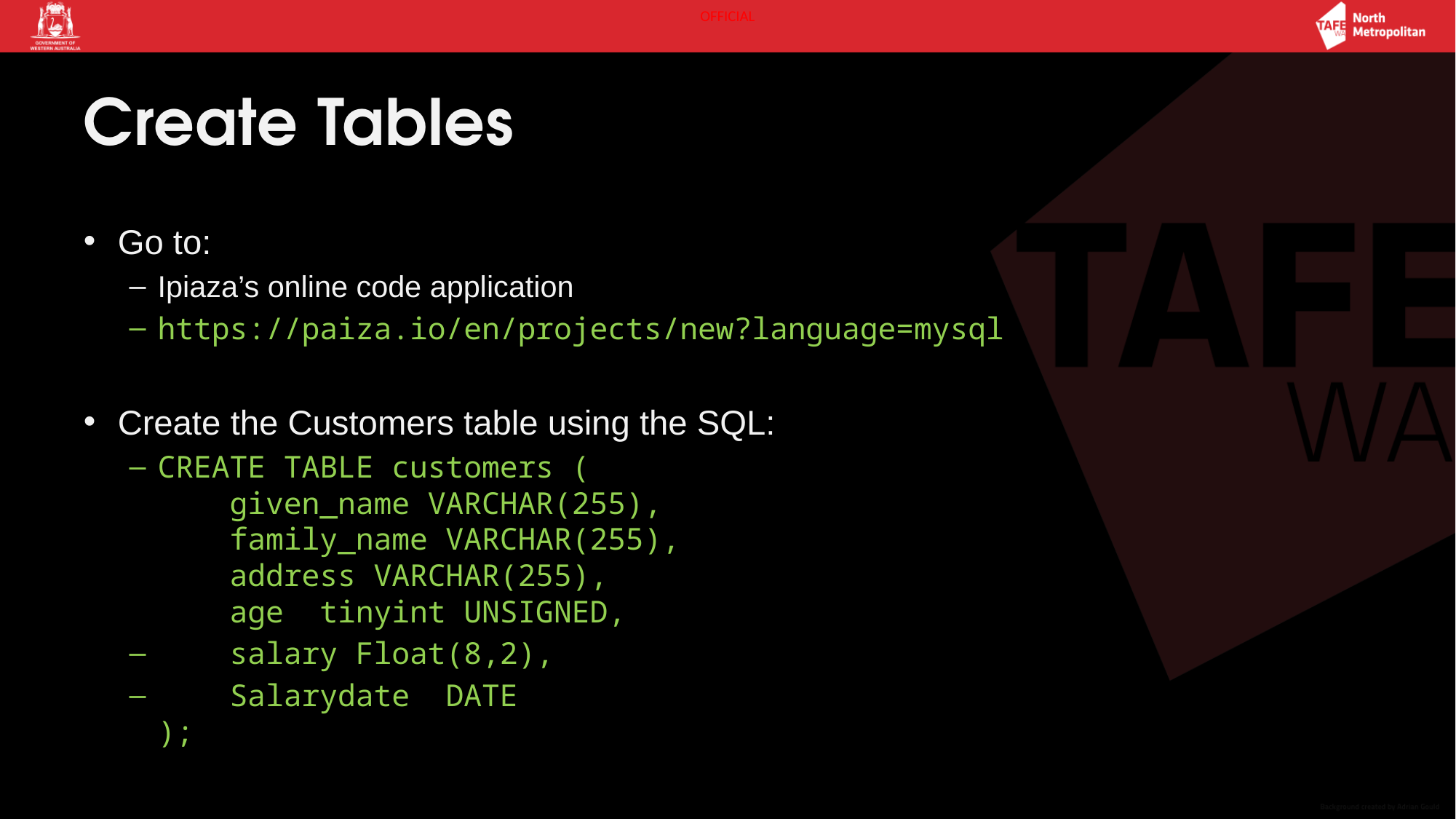

# Create Tables
Go to:
Ipiaza’s online code application
https://paiza.io/en/projects/new?language=mysql

Create the Customers table using the SQL:
CREATE TABLE customers (
    given_name VARCHAR(255),
    family_name VARCHAR(255),
    address VARCHAR(255),
    age  tinyint UNSIGNED,
    salary Float(8,2),
    Salarydate  DATE
);